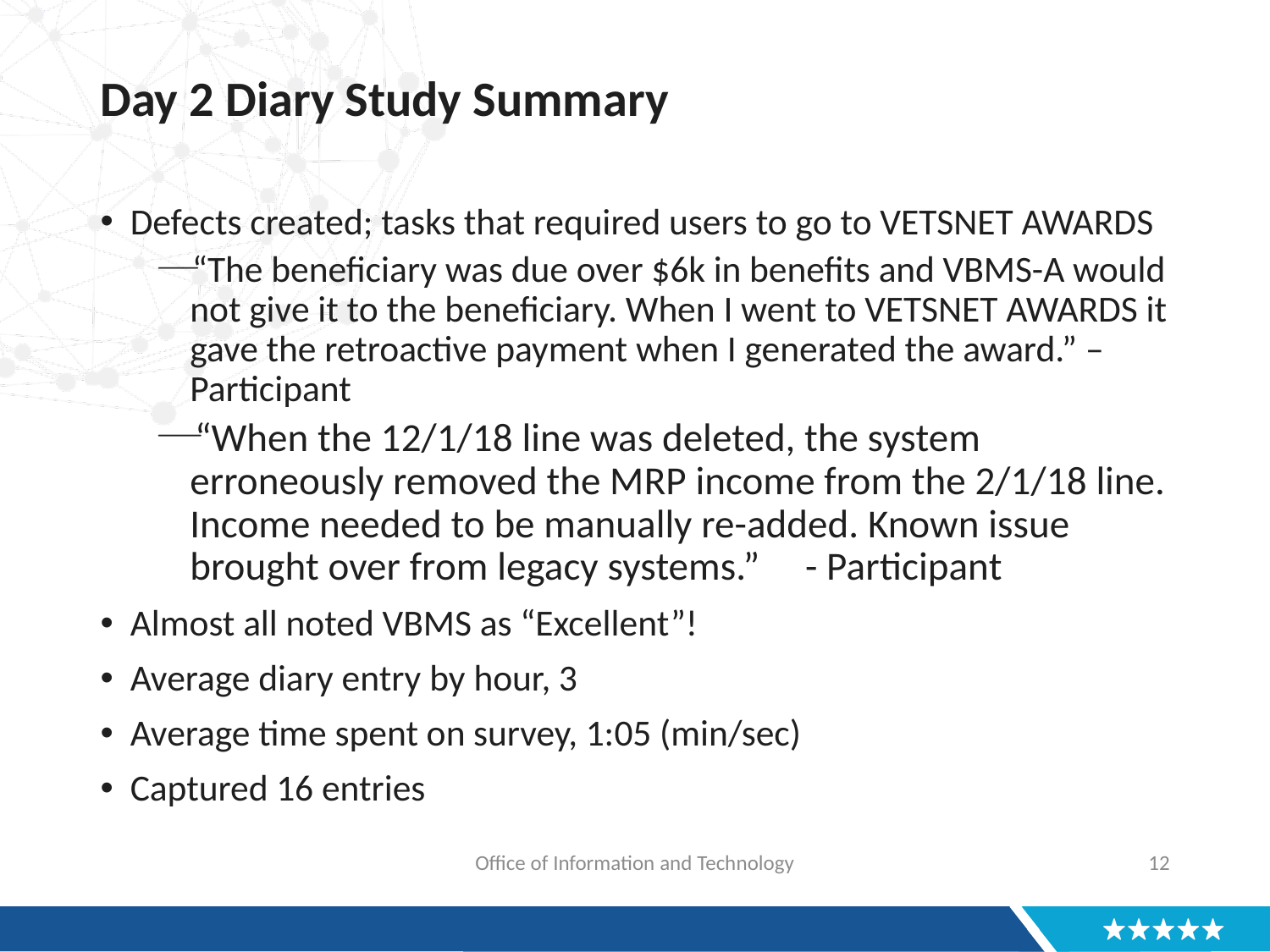

# Day 2 Diary Study Summary
Defects created; tasks that required users to go to VETSNET AWARDS
“The beneficiary was due over $6k in benefits and VBMS-A would not give it to the beneficiary. When I went to VETSNET AWARDS it gave the retroactive payment when I generated the award.” – Participant
“When the 12/1/18 line was deleted, the system erroneously removed the MRP income from the 2/1/18 line. Income needed to be manually re-added. Known issue brought over from legacy systems.”     - Participant
Almost all noted VBMS as “Excellent”!
Average diary entry by hour, 3
Average time spent on survey, 1:05 (min/sec)
Captured 16 entries

Office of Information and Technology
12